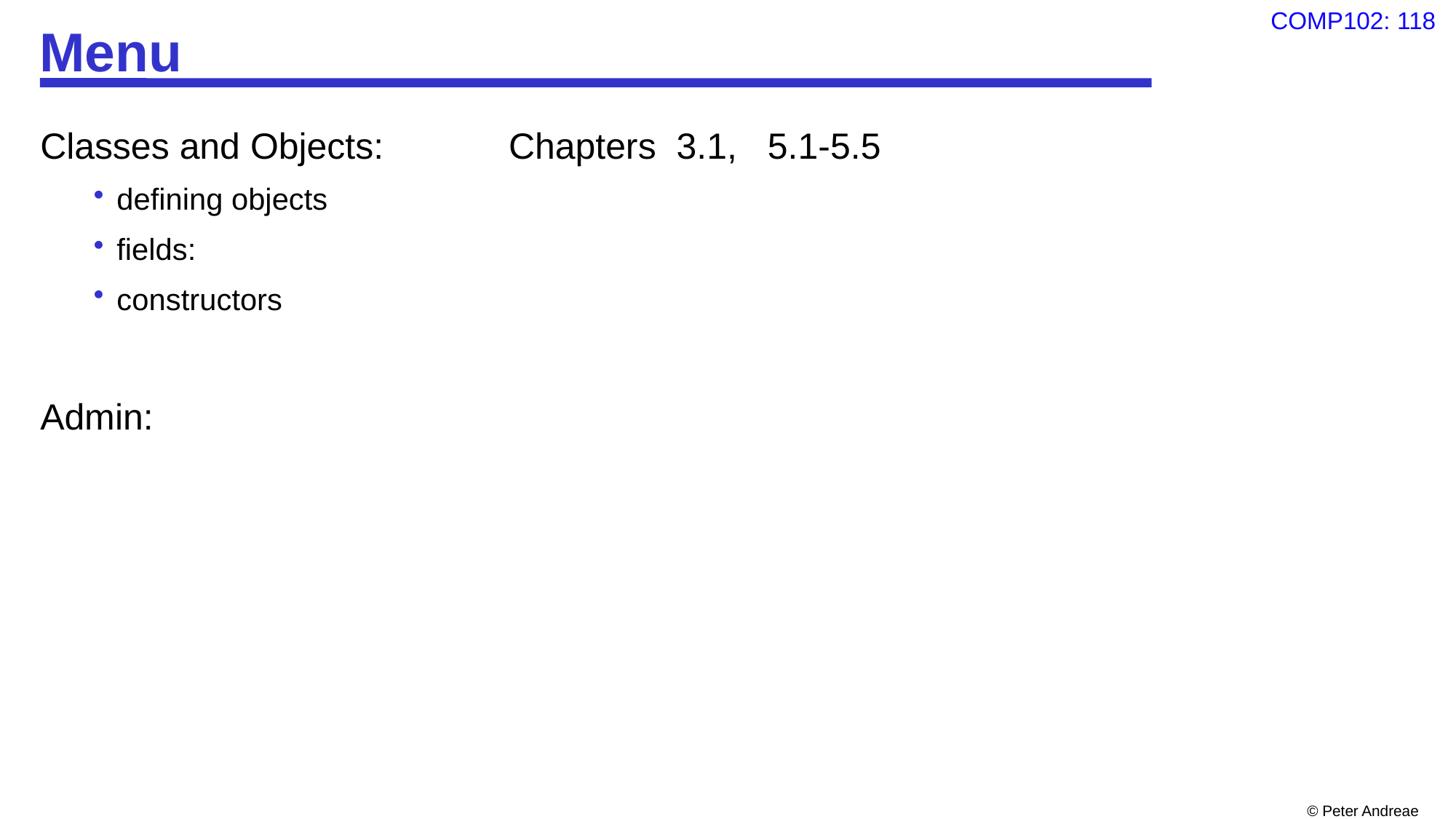

# Menu
Classes and Objects:		Chapters  3.1,   5.1-5.5
defining objects
fields:
constructors

Admin: